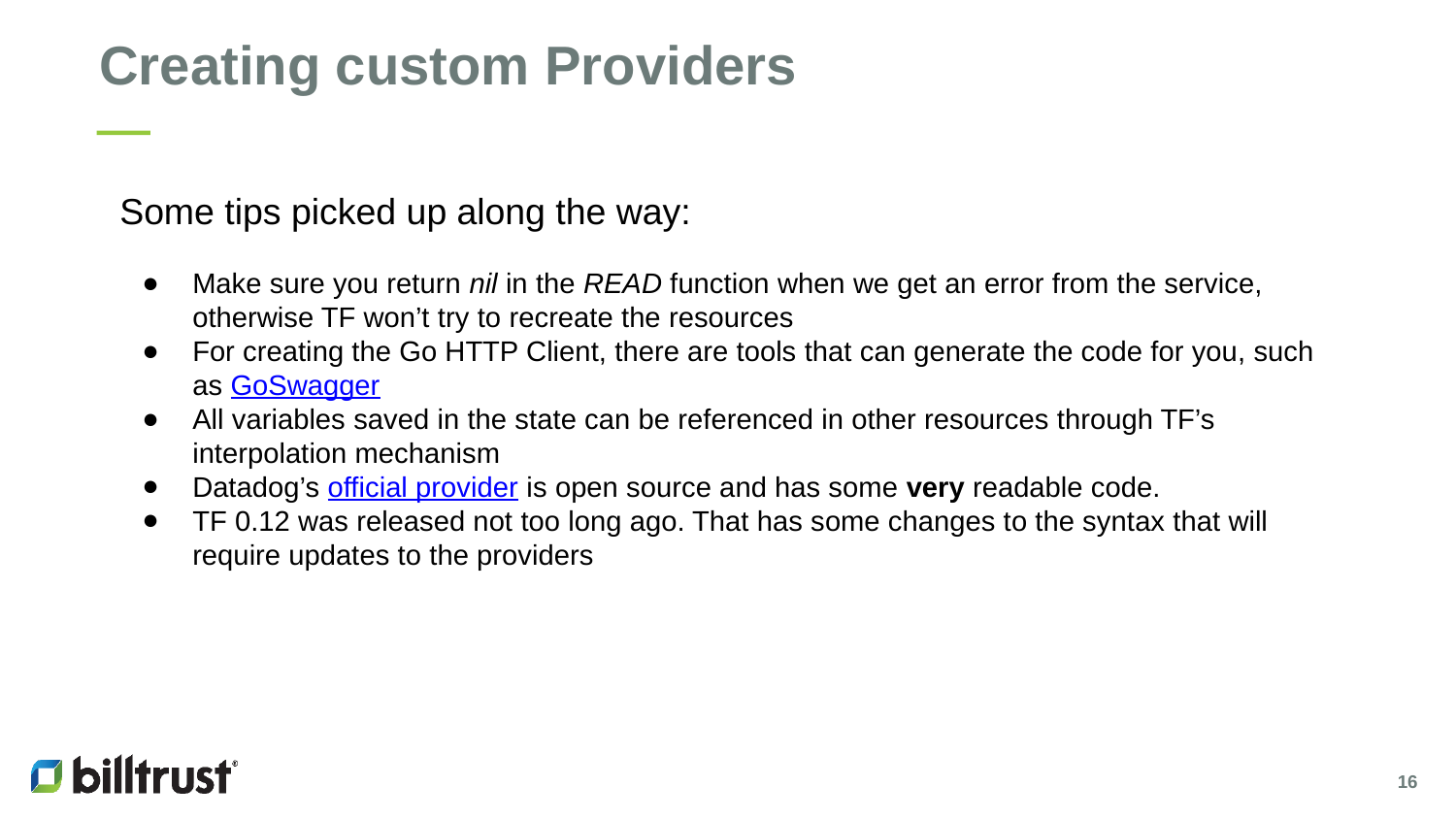

Creating custom Providers
Some tips picked up along the way:

Make sure you return nil in the READ function when we get an error from the service, otherwise TF won’t try to recreate the resources
For creating the Go HTTP Client, there are tools that can generate the code for you, such as GoSwagger
All variables saved in the state can be referenced in other resources through TF’s interpolation mechanism
Datadog’s official provider is open source and has some very readable code.
TF 0.12 was released not too long ago. That has some changes to the syntax that will require updates to the providers